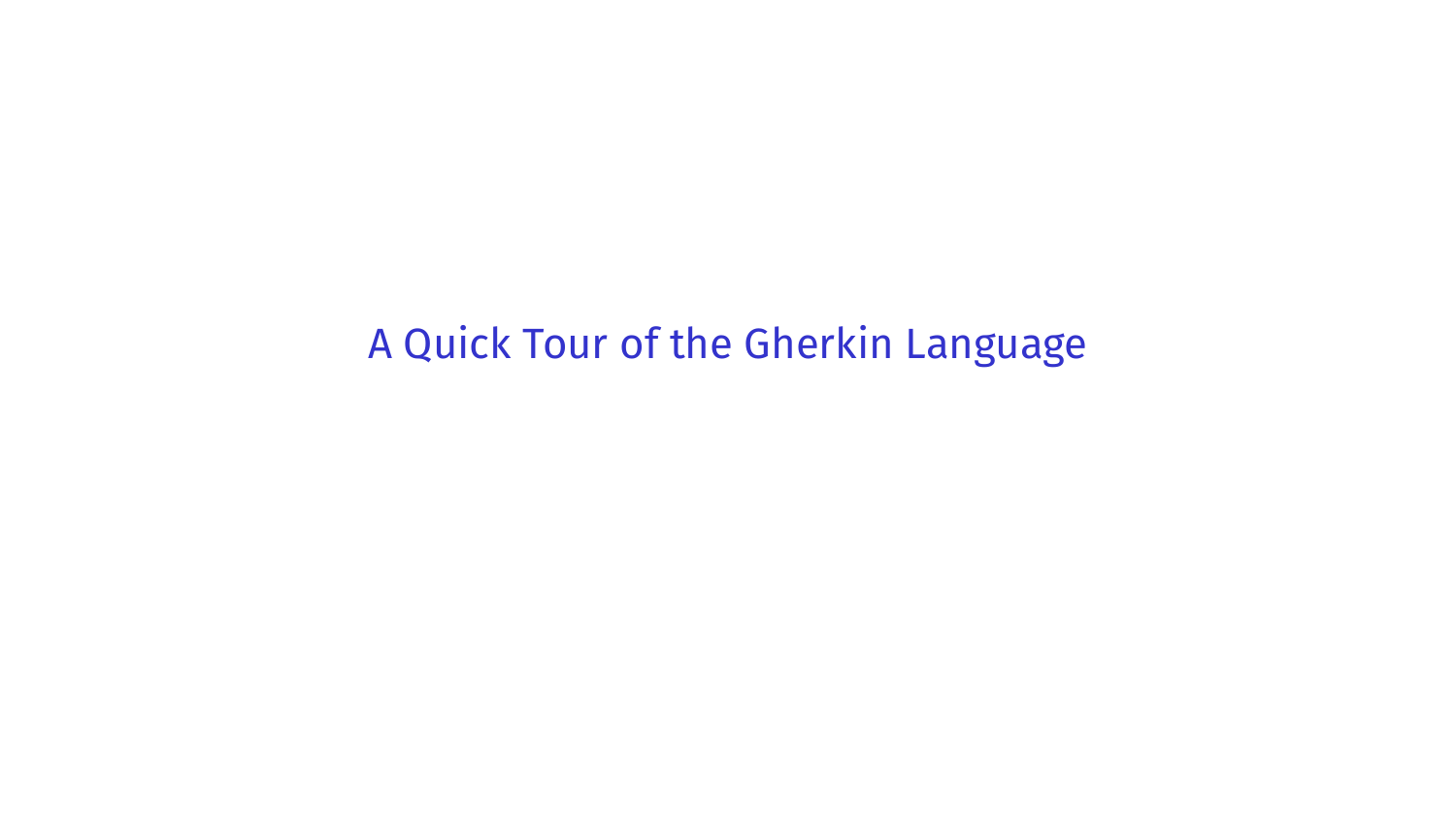

# A Quick Tour of the Gherkin Language

33